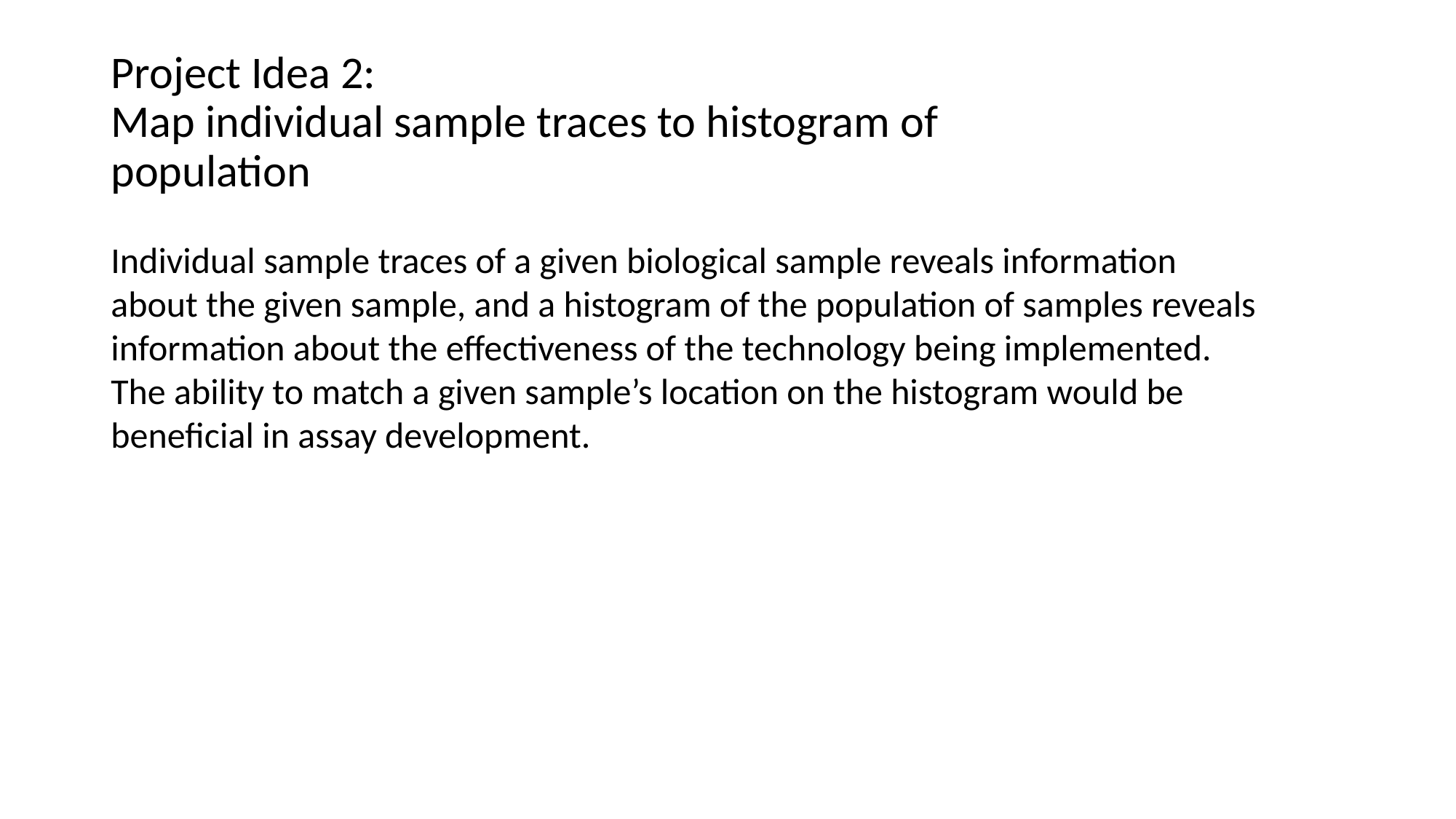

# Project Idea 2: Map individual sample traces to histogram of population
Individual sample traces of a given biological sample reveals information about the given sample, and a histogram of the population of samples reveals information about the effectiveness of the technology being implemented. The ability to match a given sample’s location on the histogram would be beneficial in assay development.